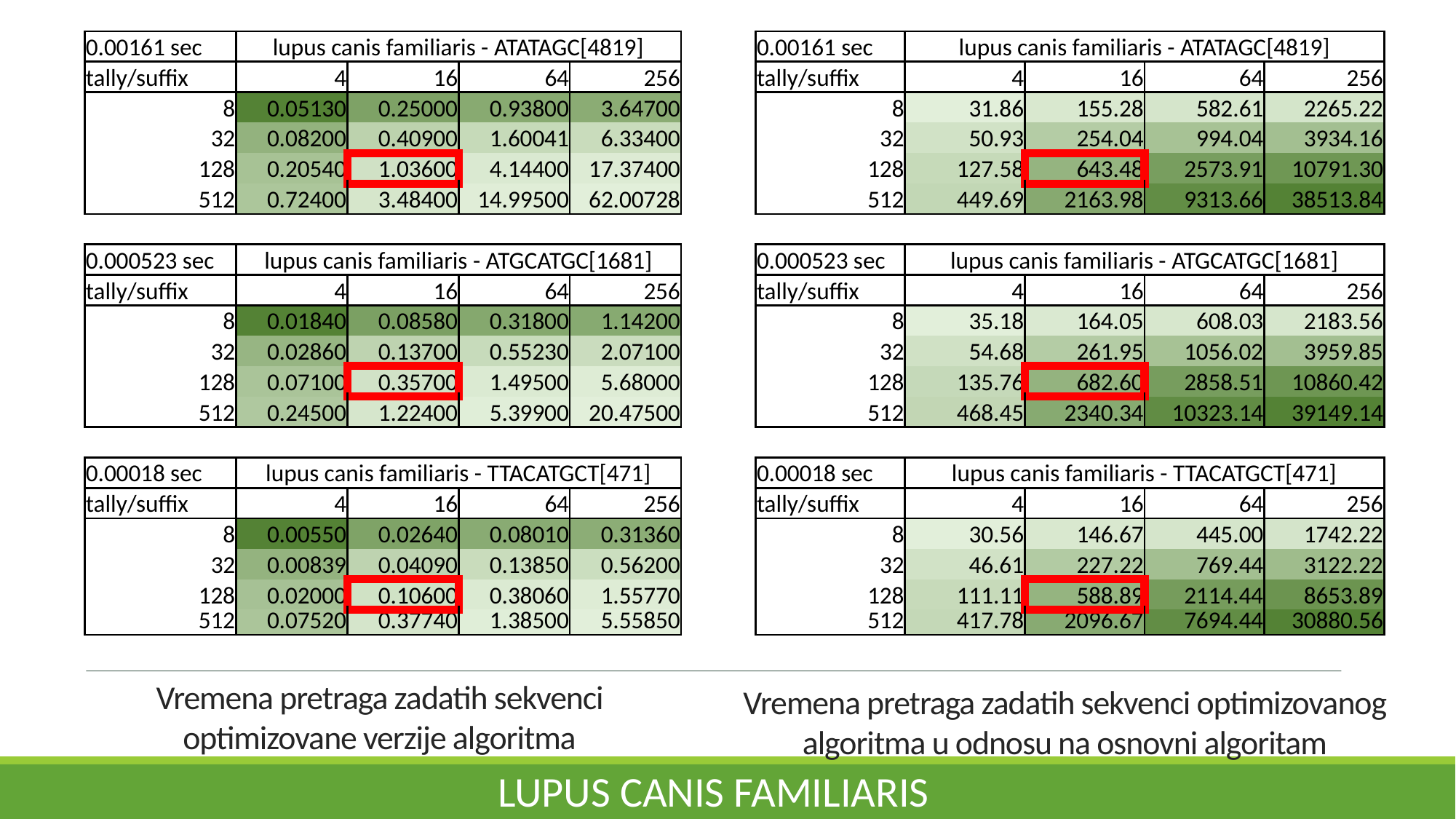

| 0.00161 sec | lupus canis familiaris - ATATAGC[4819] |  |  |  |  | 0.00161 sec | lupus canis familiaris - ATATAGC[4819] |  |  |  |
| --- | --- | --- | --- | --- | --- | --- | --- | --- | --- | --- |
| tally/suffix | 4 | 16 | 64 | 256 |  | tally/suffix | 4 | 16 | 64 | 256 |
| 8 | 0.05130 | 0.25000 | 0.93800 | 3.64700 |  | 8 | 31.86 | 155.28 | 582.61 | 2265.22 |
| 32 | 0.08200 | 0.40900 | 1.60041 | 6.33400 |  | 32 | 50.93 | 254.04 | 994.04 | 3934.16 |
| 128 | 0.20540 | 1.03600 | 4.14400 | 17.37400 |  | 128 | 127.58 | 643.48 | 2573.91 | 10791.30 |
| 512 | 0.72400 | 3.48400 | 14.99500 | 62.00728 |  | 512 | 449.69 | 2163.98 | 9313.66 | 38513.84 |
|  |  |  |  |  |  |  |  |  |  |  |
| 0.000523 sec | lupus canis familiaris - ATGCATGC[1681] |  |  |  |  | 0.000523 sec | lupus canis familiaris - ATGCATGC[1681] |  |  |  |
| tally/suffix | 4 | 16 | 64 | 256 |  | tally/suffix | 4 | 16 | 64 | 256 |
| 8 | 0.01840 | 0.08580 | 0.31800 | 1.14200 |  | 8 | 35.18 | 164.05 | 608.03 | 2183.56 |
| 32 | 0.02860 | 0.13700 | 0.55230 | 2.07100 |  | 32 | 54.68 | 261.95 | 1056.02 | 3959.85 |
| 128 | 0.07100 | 0.35700 | 1.49500 | 5.68000 |  | 128 | 135.76 | 682.60 | 2858.51 | 10860.42 |
| 512 | 0.24500 | 1.22400 | 5.39900 | 20.47500 |  | 512 | 468.45 | 2340.34 | 10323.14 | 39149.14 |
|  |  |  |  |  |  |  |  |  |  |  |
| 0.00018 sec | lupus canis familiaris - TTACATGCT[471] |  |  |  |  | 0.00018 sec | lupus canis familiaris - TTACATGCT[471] |  |  |  |
| tally/suffix | 4 | 16 | 64 | 256 |  | tally/suffix | 4 | 16 | 64 | 256 |
| 8 | 0.00550 | 0.02640 | 0.08010 | 0.31360 |  | 8 | 30.56 | 146.67 | 445.00 | 1742.22 |
| 32 | 0.00839 | 0.04090 | 0.13850 | 0.56200 |  | 32 | 46.61 | 227.22 | 769.44 | 3122.22 |
| 128 | 0.02000 | 0.10600 | 0.38060 | 1.55770 |  | 128 | 111.11 | 588.89 | 2114.44 | 8653.89 |
| 512 | 0.07520 | 0.37740 | 1.38500 | 5.55850 |  | 512 | 417.78 | 2096.67 | 7694.44 | 30880.56 |
Vremena pretraga zadatih sekvenci optimizovane verzije algoritma
Vremena pretraga zadatih sekvenci optimizovanog algoritma u odnosu na osnovni algoritam

LUPUS CANIS FAMILIARIS